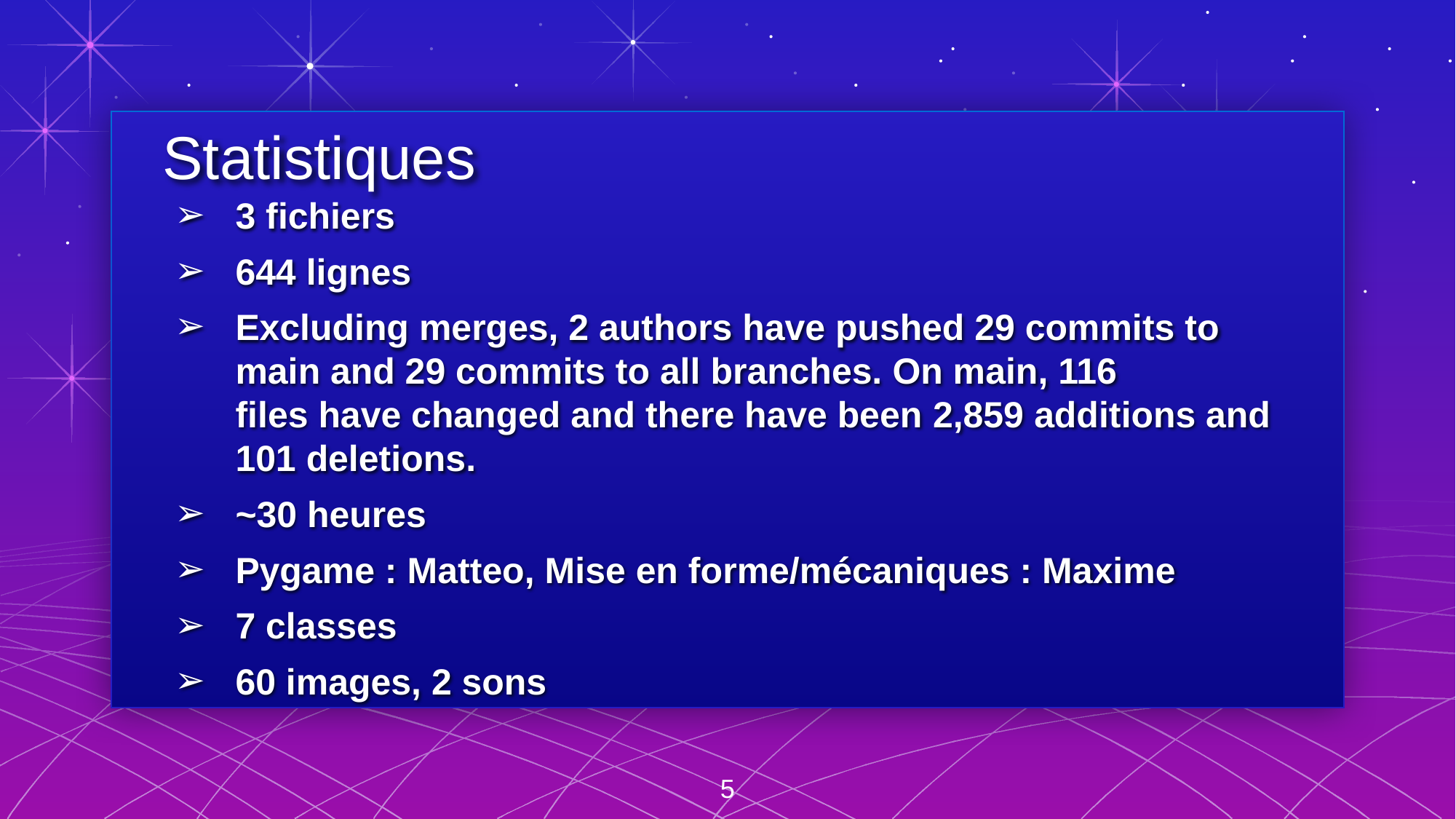

# Statistiques
3 fichiers
644 lignes
Excluding merges, 2 authors have pushed 29 commits to main and 29 commits to all branches. On main, 116 files have changed and there have been 2,859 additions and 101 deletions.
~30 heures
Pygame : Matteo, Mise en forme/mécaniques : Maxime
7 classes
60 images, 2 sons

5